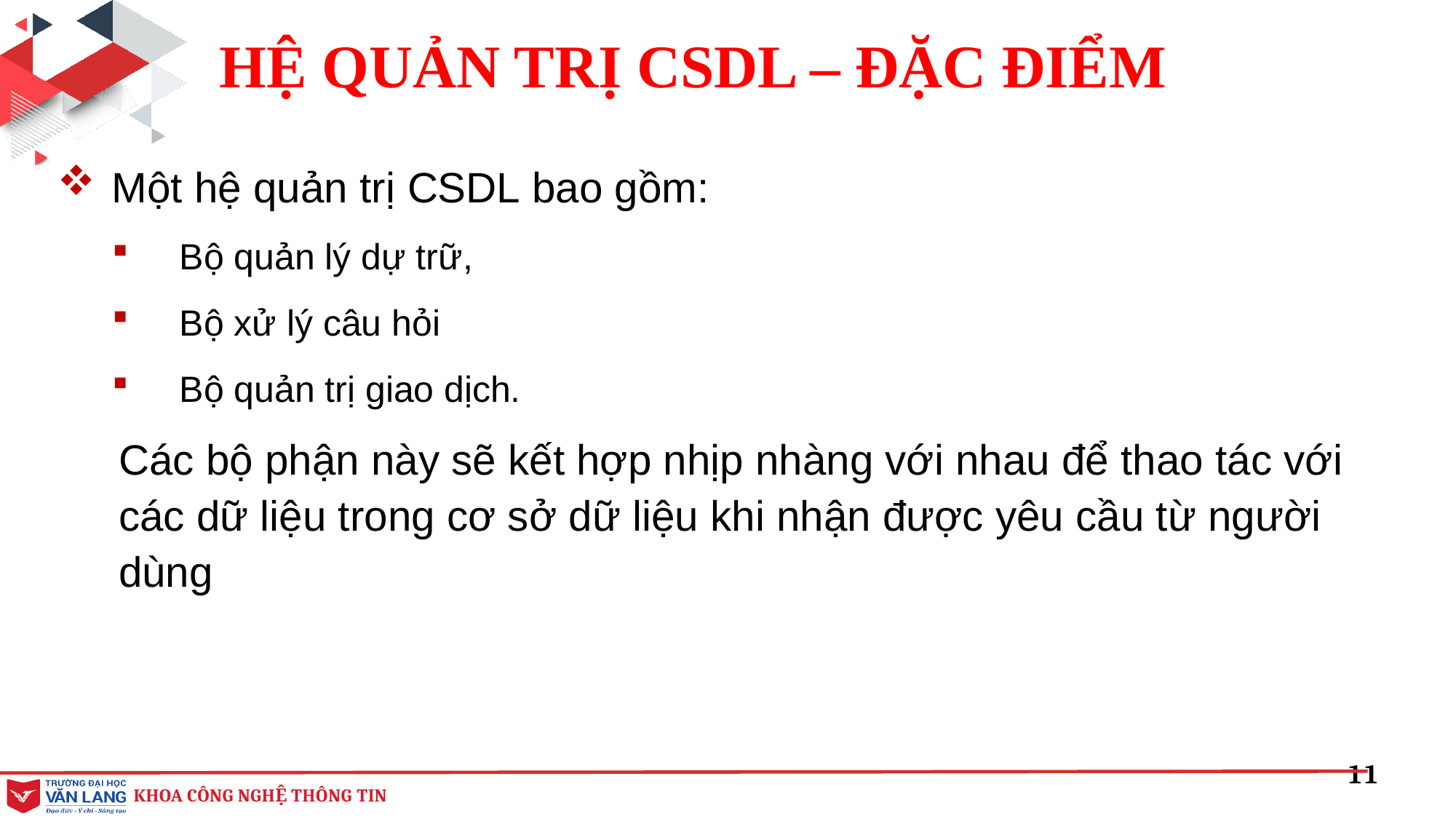

HỆ QUẢN TRỊ CSDL – ĐẶC ĐIỂM
Một hệ quản trị CSDL bao gồm:
Bộ quản lý dự trữ,
Bộ xử lý câu hỏi
Bộ quản trị giao dịch.
Các bộ phận này sẽ kết hợp nhịp nhàng với nhau để thao tác với các dữ liệu trong cơ sở dữ liệu khi nhận được yêu cầu từ người dùng